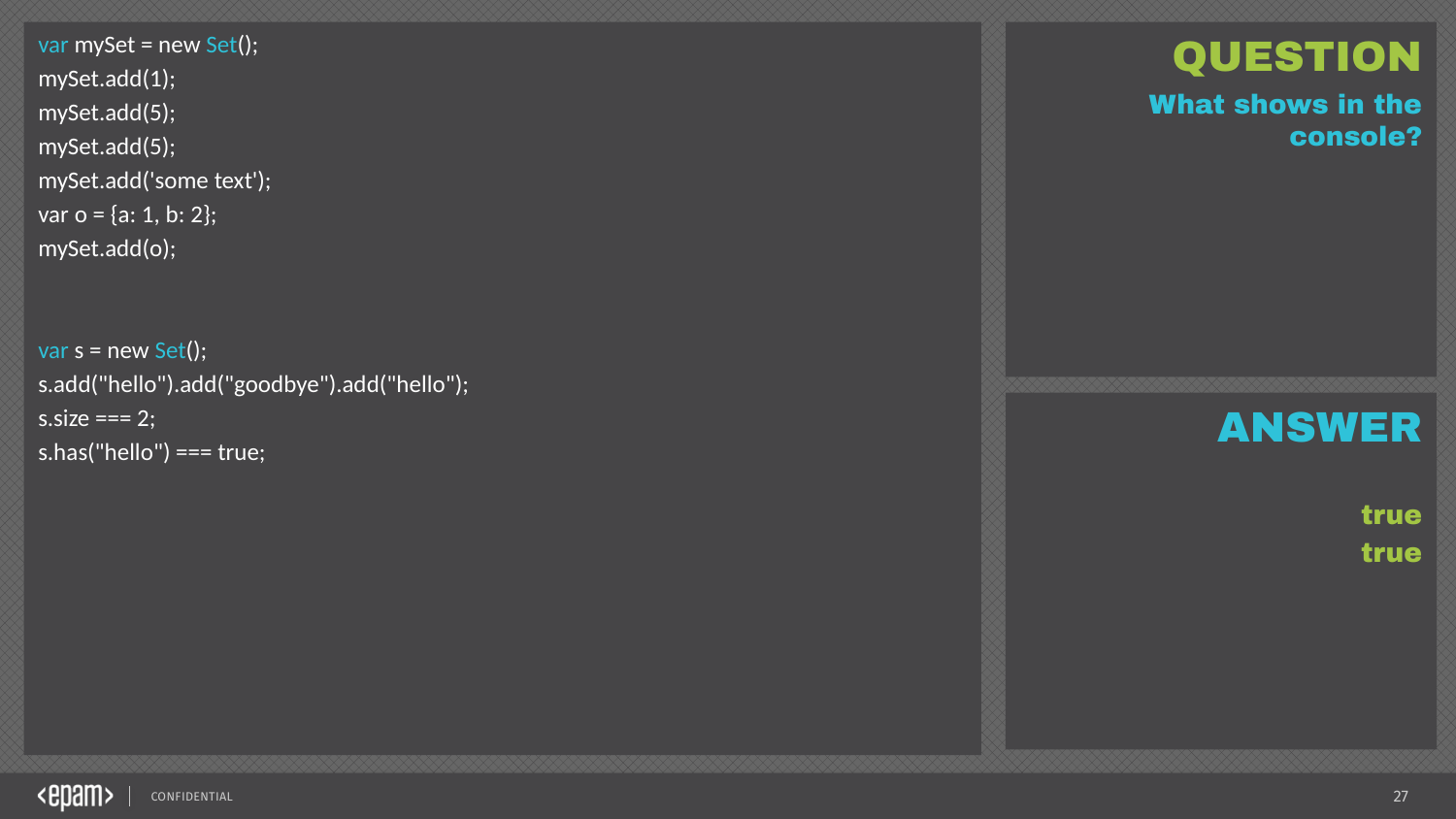

var mySet = new Set();
mySet.add(1);
mySet.add(5);
mySet.add(5);
mySet.add('some text');
var o = {a: 1, b: 2};
mySet.add(o);

var s = new Set();
s.add("hello").add("goodbye").add("hello");
s.size === 2;
s.has("hello") === true;
What shows in the console?

true
true